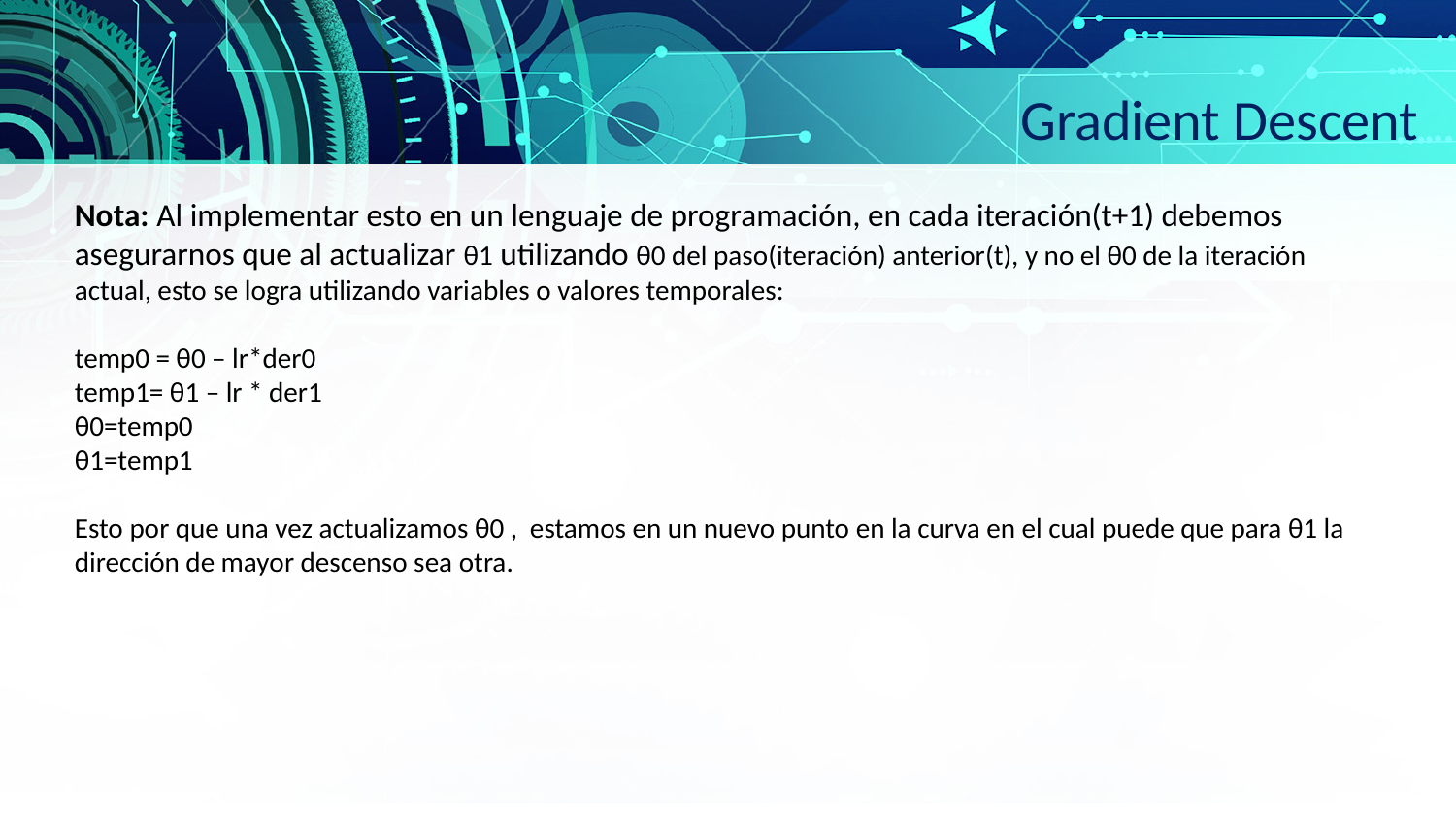

Gradient Descent
Nota: Al implementar esto en un lenguaje de programación, en cada iteración(t+1) debemos asegurarnos que al actualizar θ1 utilizando θ0 del paso(iteración) anterior(t), y no el θ0 de la iteración actual, esto se logra utilizando variables o valores temporales:

temp0 = θ0 – lr*der0
temp1= θ1 – lr * der1
θ0=temp0
θ1=temp1

Esto por que una vez actualizamos θ0 ,  estamos en un nuevo punto en la curva en el cual puede que para θ1 la dirección de mayor descenso sea otra.